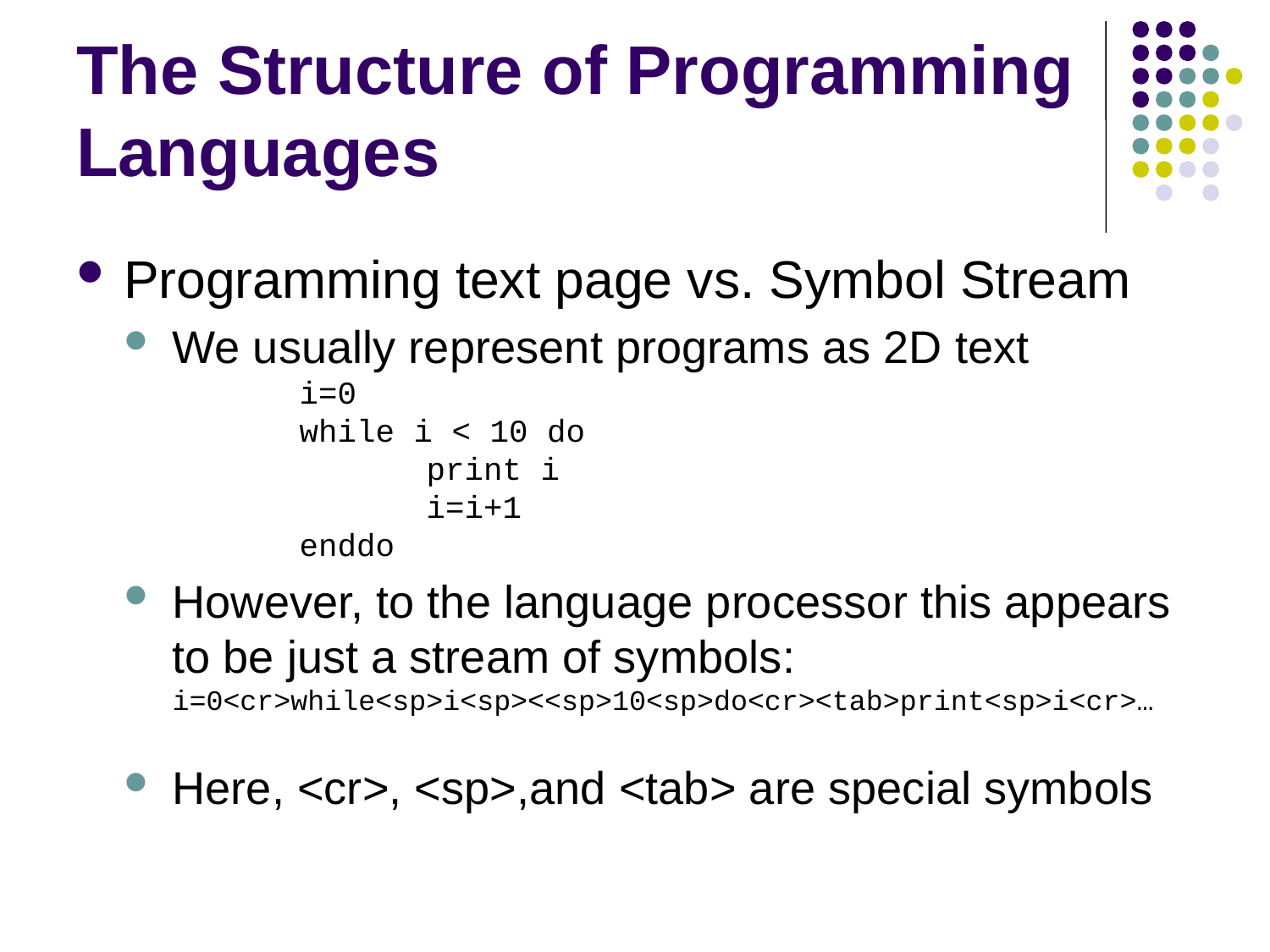

# The Structure of Programming Languages
Programming text page vs. Symbol Stream
We usually represent programs as 2D text
	i=0
	while i < 10 do
		print i
		i=i+1
	enddo
However, to the language processor this appears to be just a stream of symbols:
i=0<cr>while<sp>i<sp><<sp>10<sp>do<cr><tab>print<sp>i<cr>…
Here, <cr>, <sp>,and <tab> are special symbols